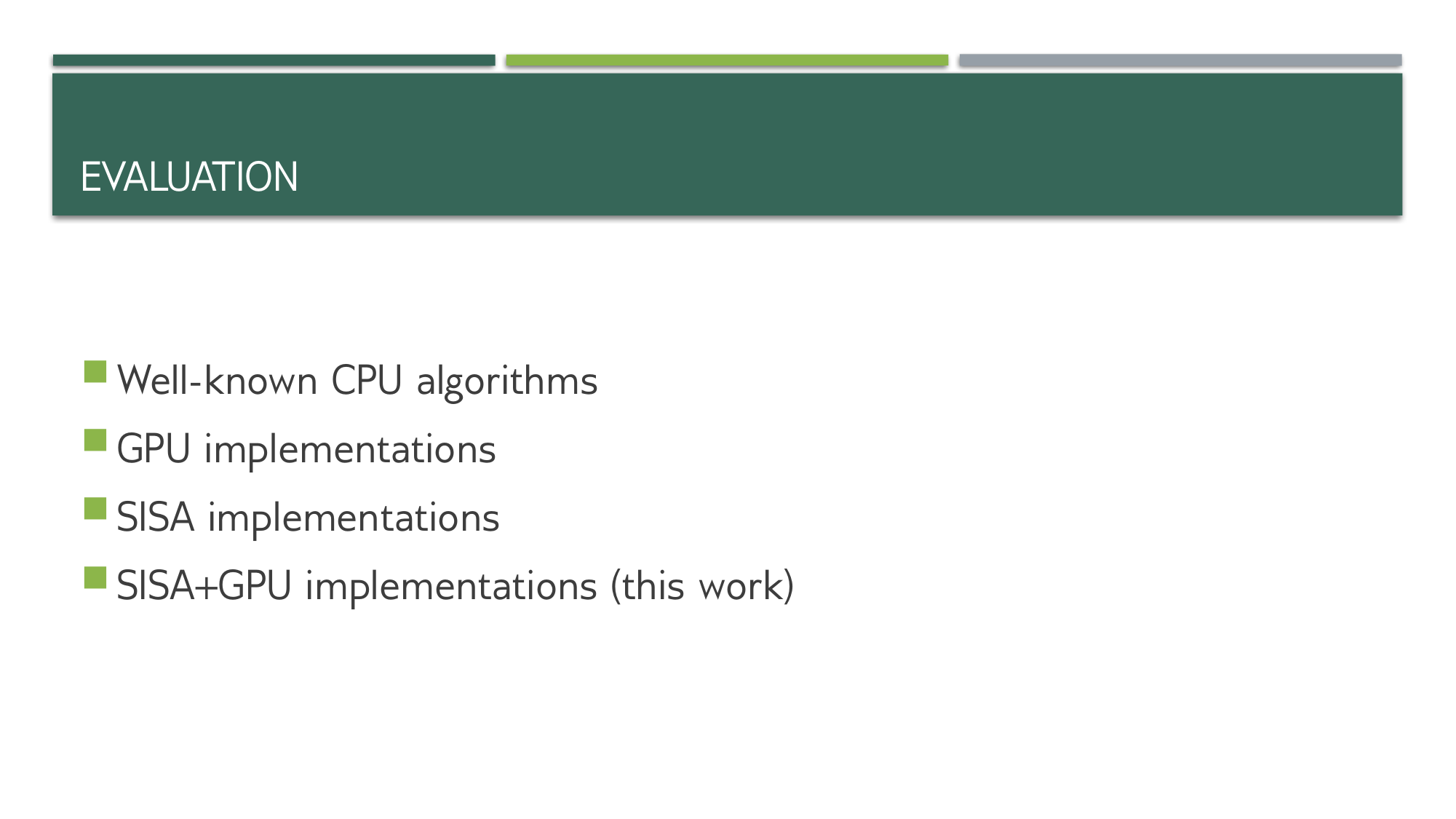

# Evaluation
Well-known CPU algorithms
GPU implementations
SISA implementations
SISA+GPU implementations (this work)